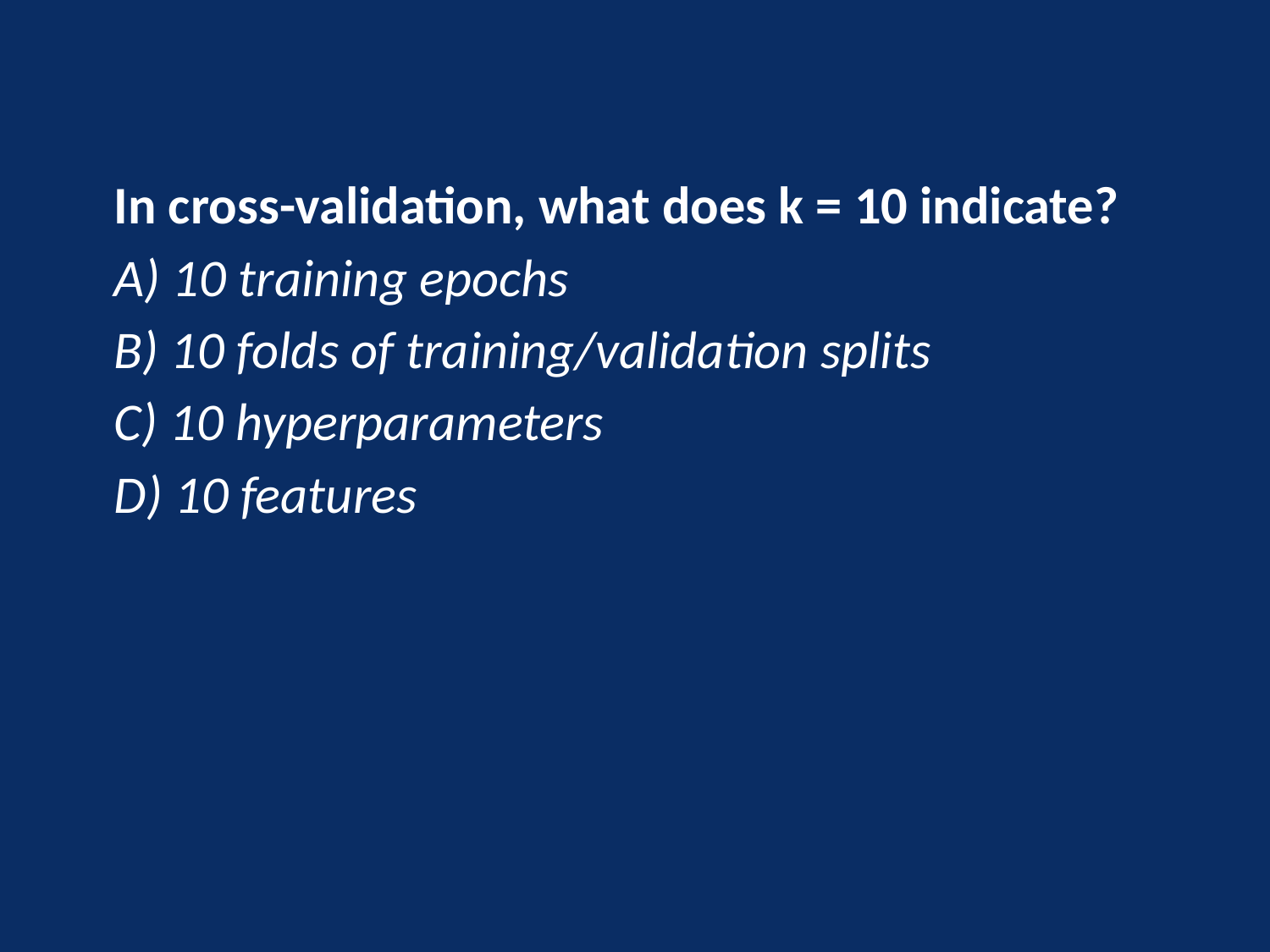

In cross-validation, what does k = 10 indicate?
A) 10 training epochs
B) 10 folds of training/validation splits
C) 10 hyperparameters
D) 10 features